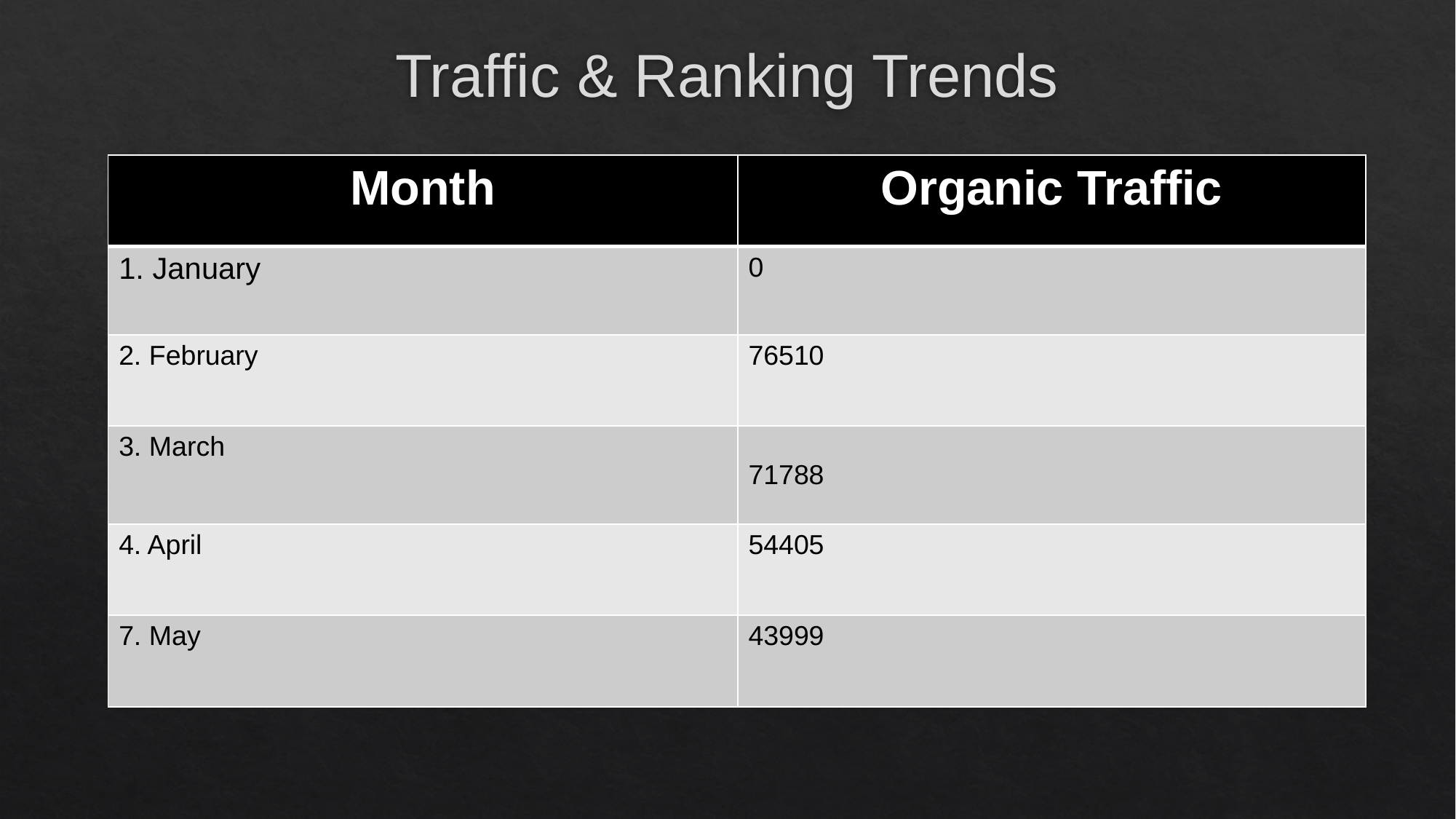

# Traffic & Ranking Trends
| Month | Organic Traffic |
| --- | --- |
| 1. January | 0 |
| 2. February | 76510 |
| 3. March | 71788 |
| 4. April | 54405 |
| 7. May | 43999 |